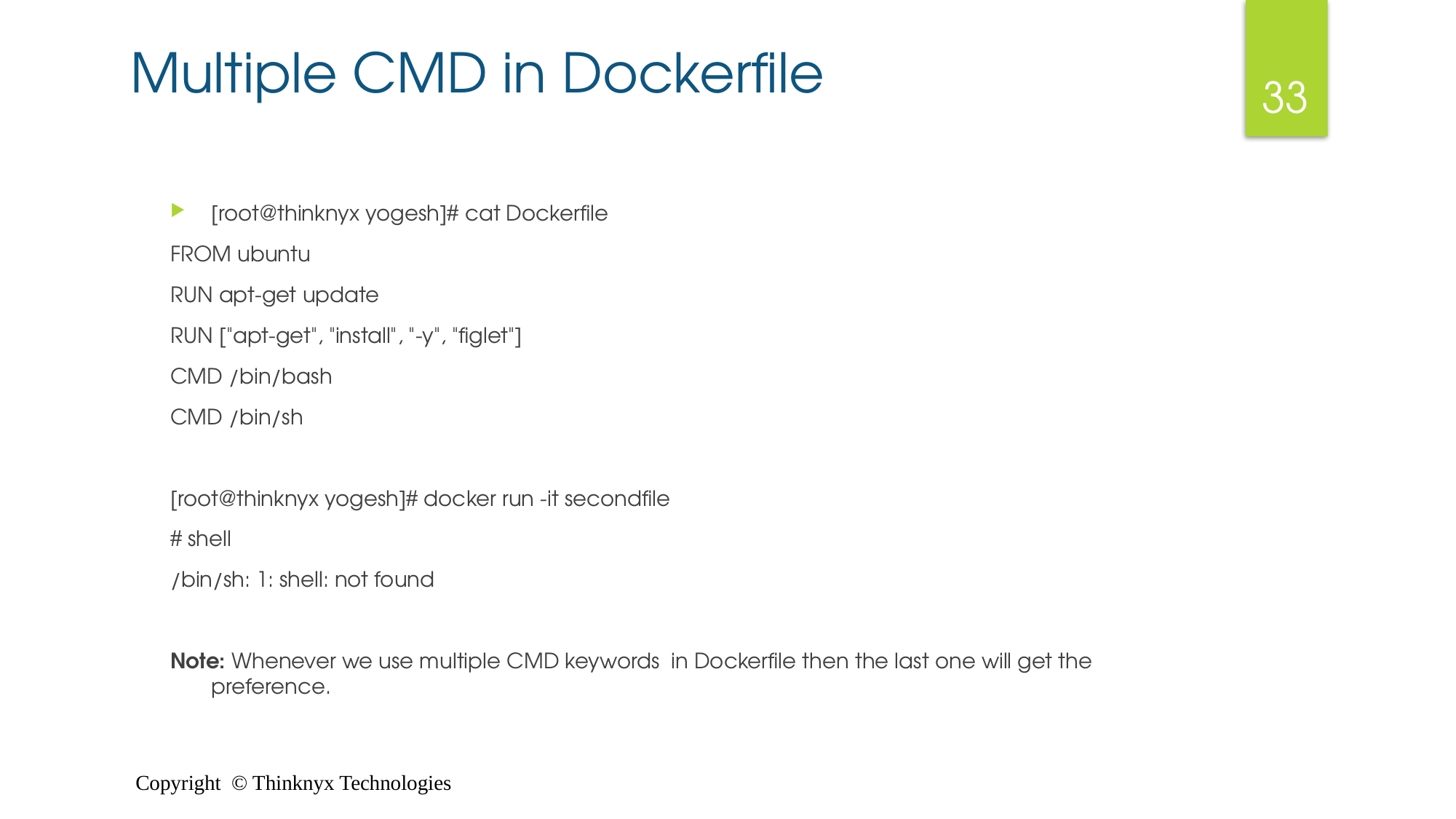

Multiple CMD in Dockerfile
33

[root@thinknyx yogesh]# cat Dockerfile
FROM ubuntu
RUN apt-get update
RUN ["apt-get", "install", "-y", "figlet"]
CMD /bin/bash
CMD /bin/sh

[root@thinknyx yogesh]# docker run -it secondfile
# shell
/bin/sh: 1: shell: not found

Note: Whenever we use multiple CMD keywords  in Dockerfile then the last one will get the preference.
Copyright  © Thinknyx Technologies